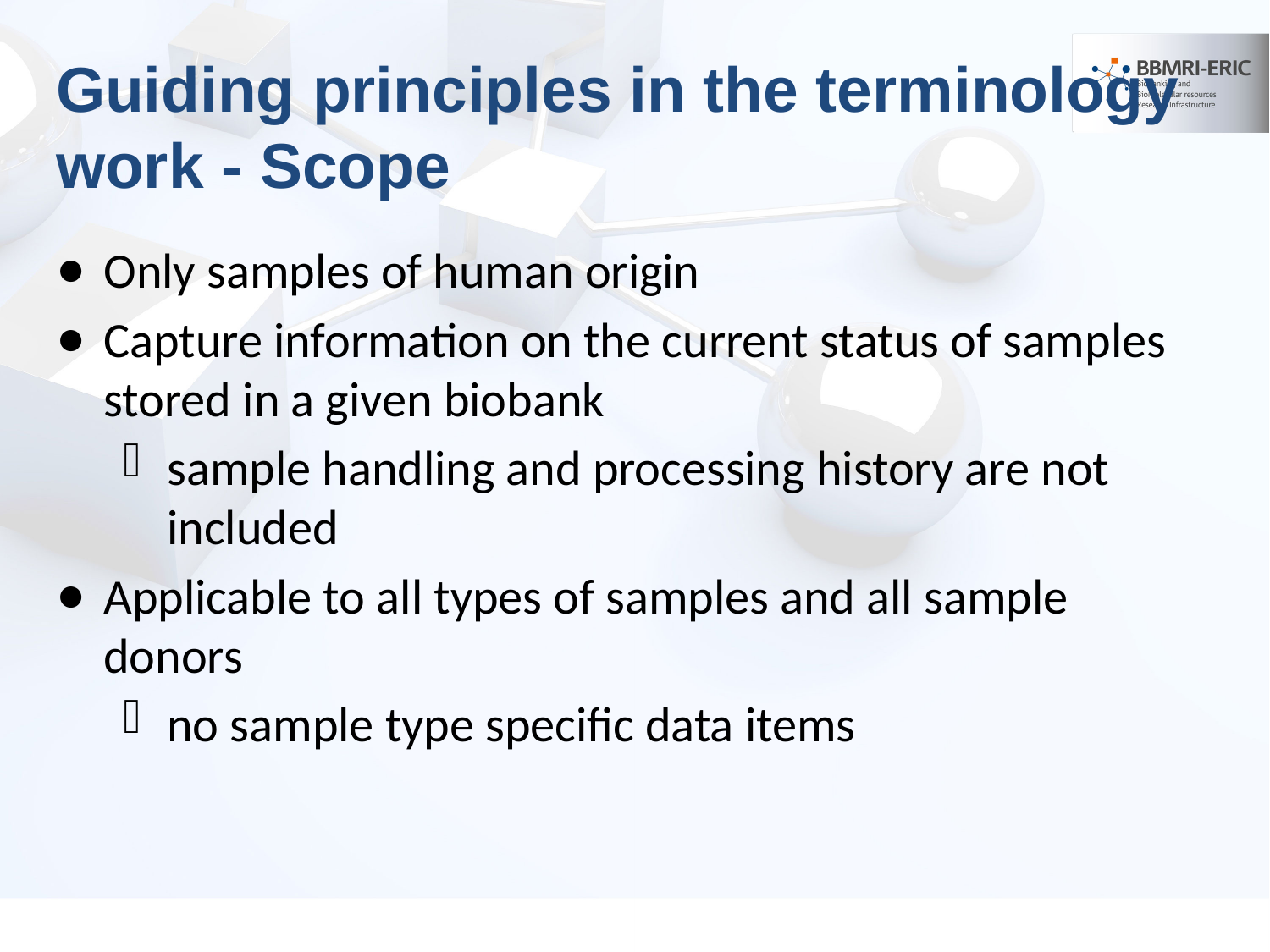

# Guiding principles in the terminology work - Scope
Only samples of human origin
Capture information on the current status of samples stored in a given biobank
sample handling and processing history are not included
Applicable to all types of samples and all sample donors
no sample type specific data items